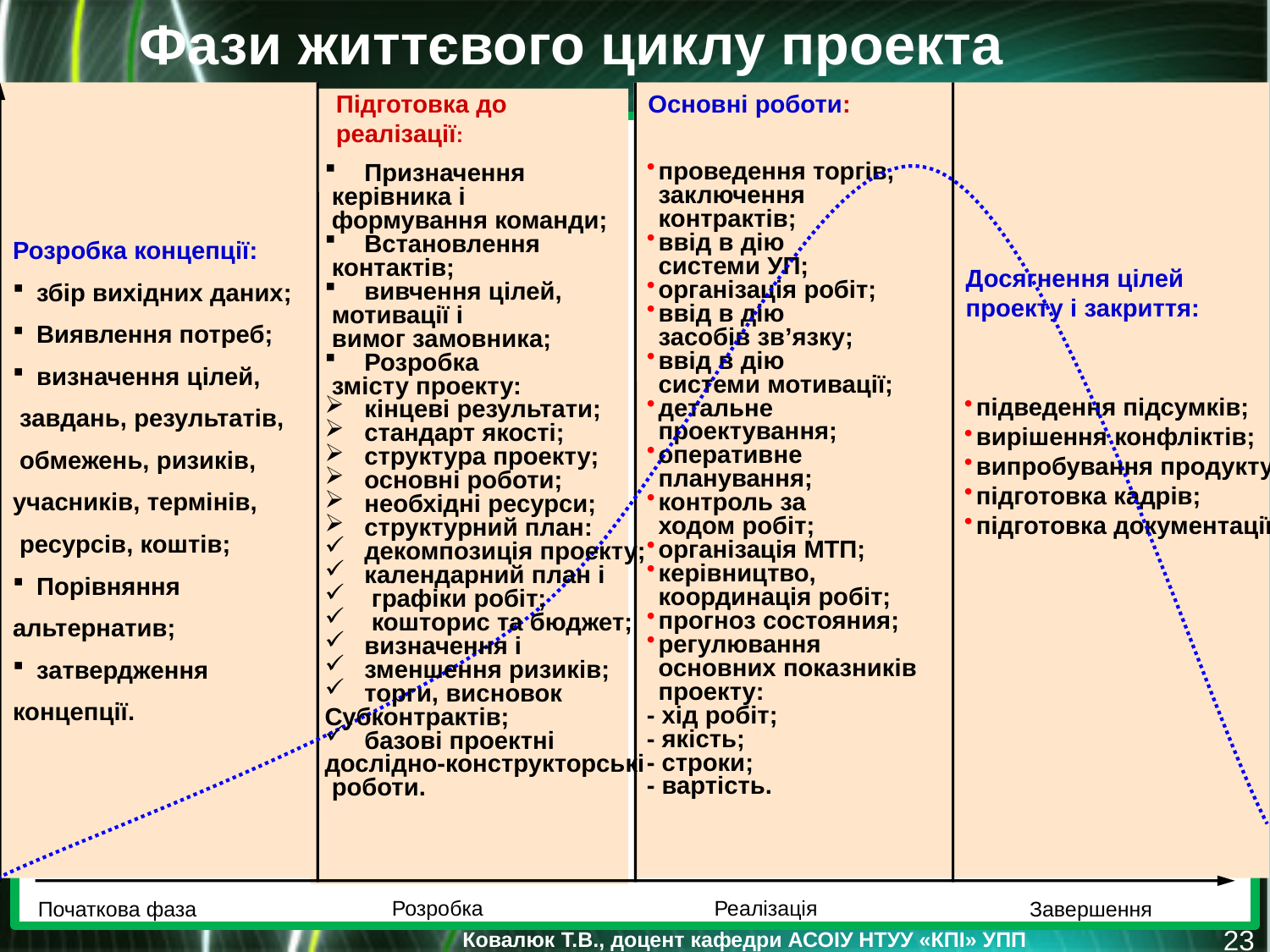

Фази життєвого циклу проекта
Розробка концепції:
збір вихідних даних;
Виявлення потреб;
визначення цілей,
 завдань, результатів,
 обмежень, ризиків,
учасників, термінів,
 ресурсів, коштів;
Порівняння
альтернатив;
затвердження
концепції.

Підготовка до реалізації:
проведення торгів,
заключення
контрактів;
ввід в дію
системи УП;
організація робіт;
ввід в дію
засобів зв’язку;
ввід в дію
системи мотивації;
детальне
проектування;
оперативне
планування;
контроль за
ходом робіт;
організація МТП;
керівництво,
координація робіт;
прогноз состояния;
регулювання
основних показників
проекту:
- хід робіт;
- якість;
- строки;
- вартість.
Основні роботи:

підведення підсумків;
вирішення конфліктів;
випробування продукту;
підготовка кадрів;
підготовка документації

Досягнення цілей проекту і закриття:

Розробка
Реалізація
Початкова фаза
Завершення

Призначення
 керівника і
 формування команди;
Встановлення
 контактів;
вивчення цілей,
 мотивації і
 вимог замовника;
Розробка
 змісту проекту:
кінцеві результати;
стандарт якості;
структура проекту;
основні роботи;
необхідні ресурси;
структурний план:
декомпозиція проекту;
календарний план і
 графіки робіт;
 кошторис та бюджет;
визначення і
зменшення ризиків;
торги, висновок
Субконтрактів;
базові проектні
дослідно-конструкторські
 роботи.
23